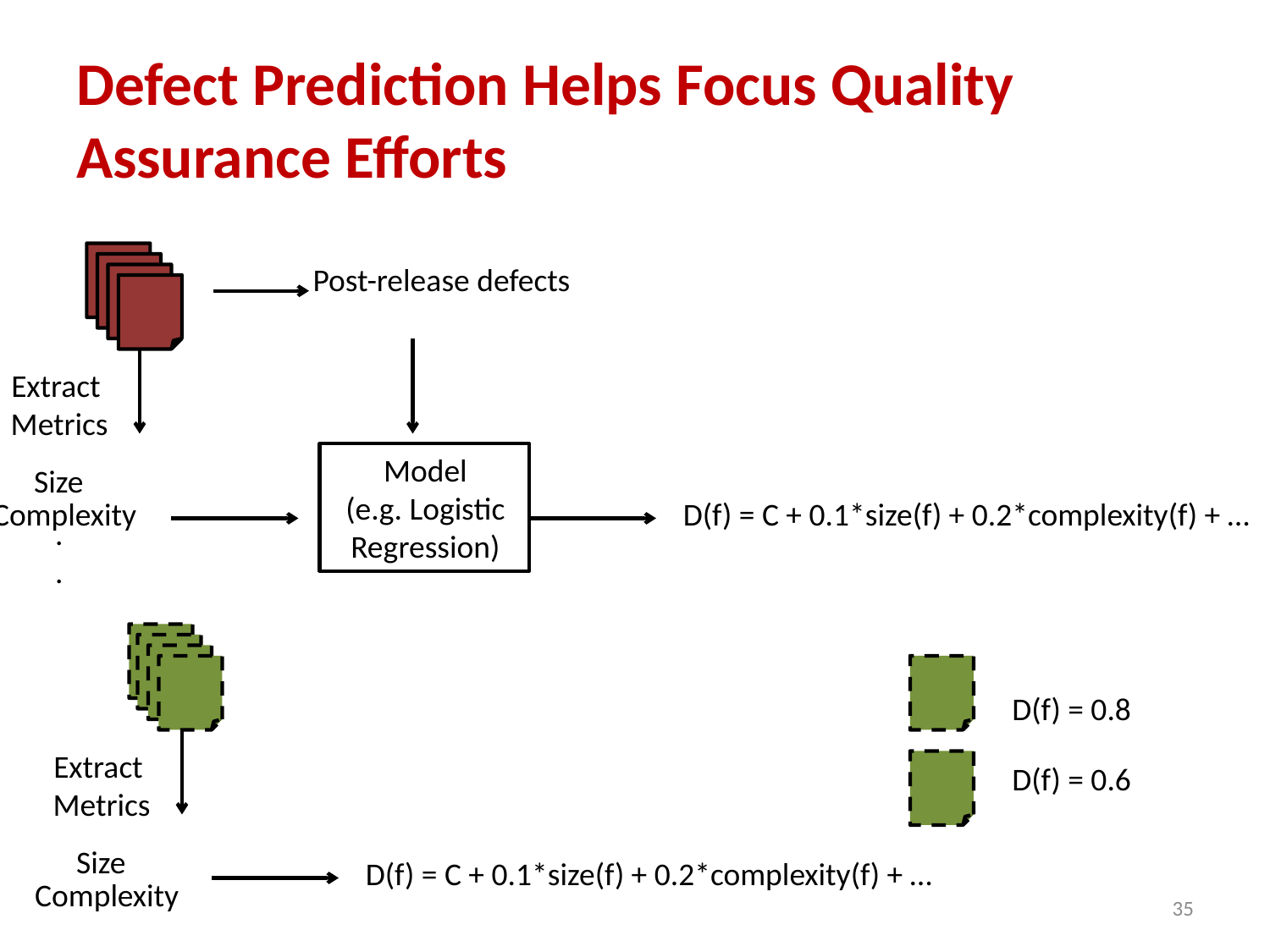

# Defect Prediction Helps Focus Quality Assurance Efforts

Post-release defects

Extract
Metrics

Model
(e.g. Logistic Regression)
Size
Complexity
D(f) = C + 0.1*size(f) + 0.2*complexity(f) + …
.
.

D(f) = 0.8
Extract
Metrics

D(f) = 0.6
Size
D(f) = C + 0.1*size(f) + 0.2*complexity(f) + …
Complexity
35
.
.

Key Predictors: Size and pre-release defects